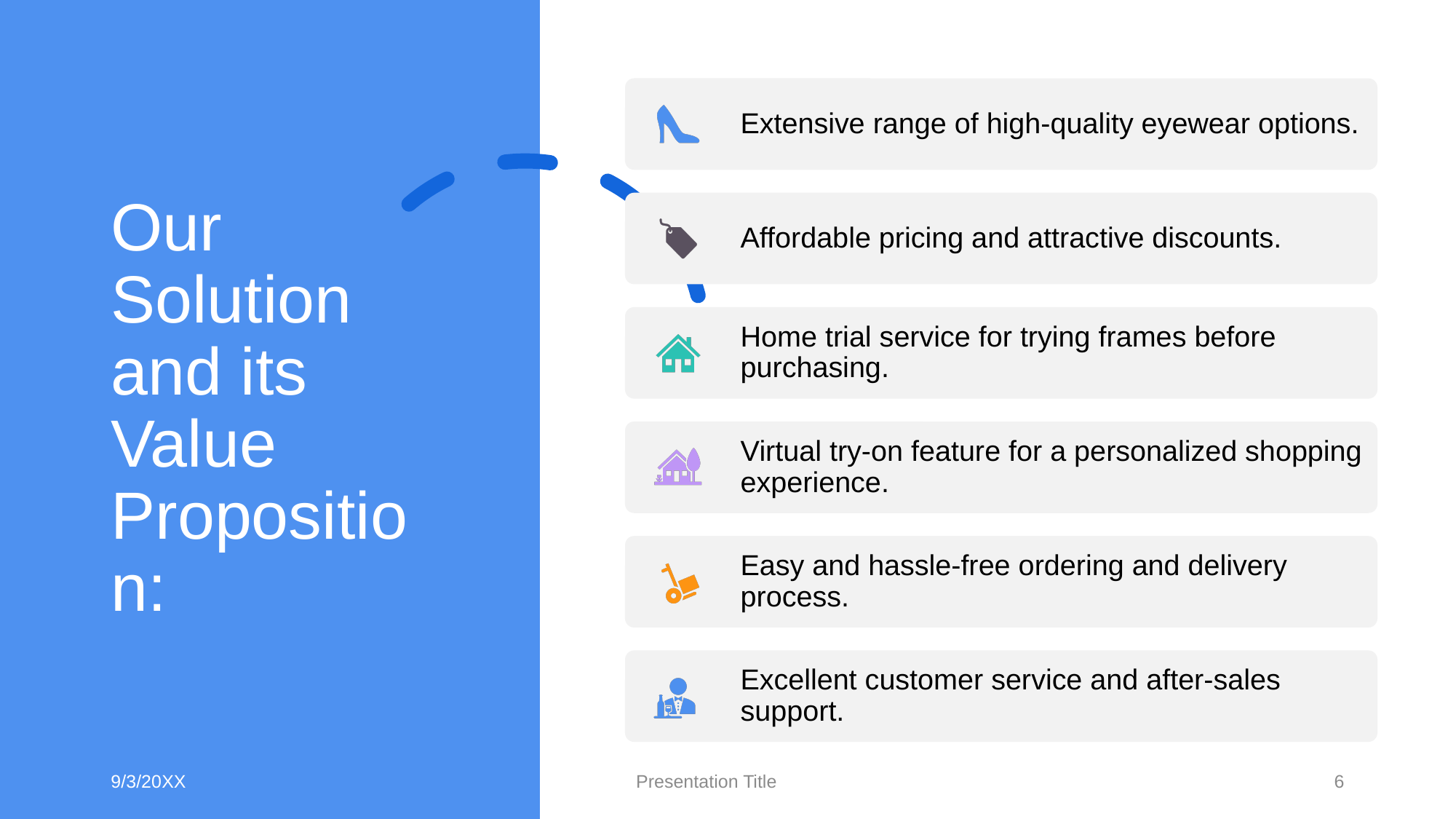

# Our Solution and its Value Proposition:
Extensive range of high-quality eyewear options.
Affordable pricing and attractive discounts.
Home trial service for trying frames before purchasing.
Virtual try-on feature for a personalized shopping experience.
Easy and hassle-free ordering and delivery process.
Excellent customer service and after-sales support.

9/3/20XX
Presentation Title
6